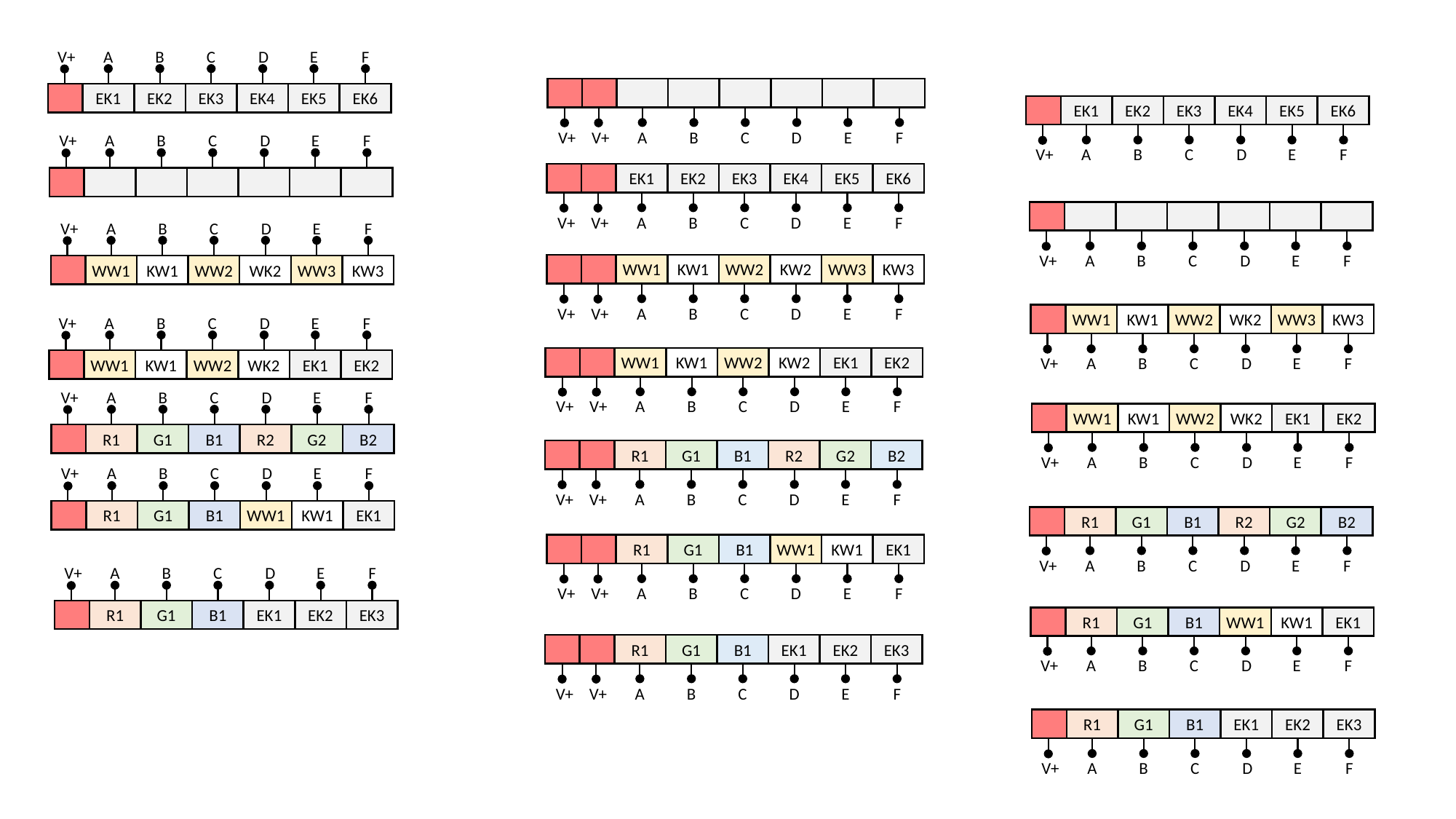

V+
A
B
C
D
E
F

EK1
EK2
EK3
EK4
EK5
EK6

V+
V+
A
B
C
D
E
F

EK1
EK2
EK3
EK4
EK5
EK6
V+
A
B
C
D
E
F
V+
A
B
C
D
E
F

EK1
EK2
EK3
EK4
EK5
EK6
V+
V+
A
B
C
D
E
F

V+
A
B
C
D
E
F
V+
A
B
C
D
E
F

WW1
KW1
WW2
WK2
WW3
KW3

WW1
KW1
WW2
KW2
WW3
KW3
V+
V+
A
B
C
D
E
F

WW1
KW1
WW2
WK2
WW3
KW3
V+
A
B
C
D
E
F
V+
A
B
C
D
E
F

WW1
KW1
WW2
WK2
EK1
EK2

WW1
KW1
WW2
KW2
EK1
EK2
V+
V+
A
B
C
D
E
F
V+
A
B
C
D
E
F

R1
G1
B1
R2
G2
B2

WW1
KW1
WW2
WK2
EK1
EK2
V+
A
B
C
D
E
F

R1
G1
B1
R2
G2
B2
V+
V+
A
B
C
D
E
F
V+
A
B
C
D
E
F

R1
G1
B1
WW1
KW1
EK1

R1
G1
B1
R2
G2
B2
V+
A
B
C
D
E
F

R1
G1
B1
WW1
KW1
EK1
V+
V+
A
B
C
D
E
F
V+
A
B
C
D
E
F

R1
G1
B1
EK1
EK2
EK3

R1
G1
B1
WW1
KW1
EK1
V+
A
B
C
D
E
F

R1
G1
B1
EK1
EK2
EK3
V+
V+
A
B
C
D
E
F

R1
G1
B1
EK1
EK2
EK3
V+
A
B
C
D
E
F